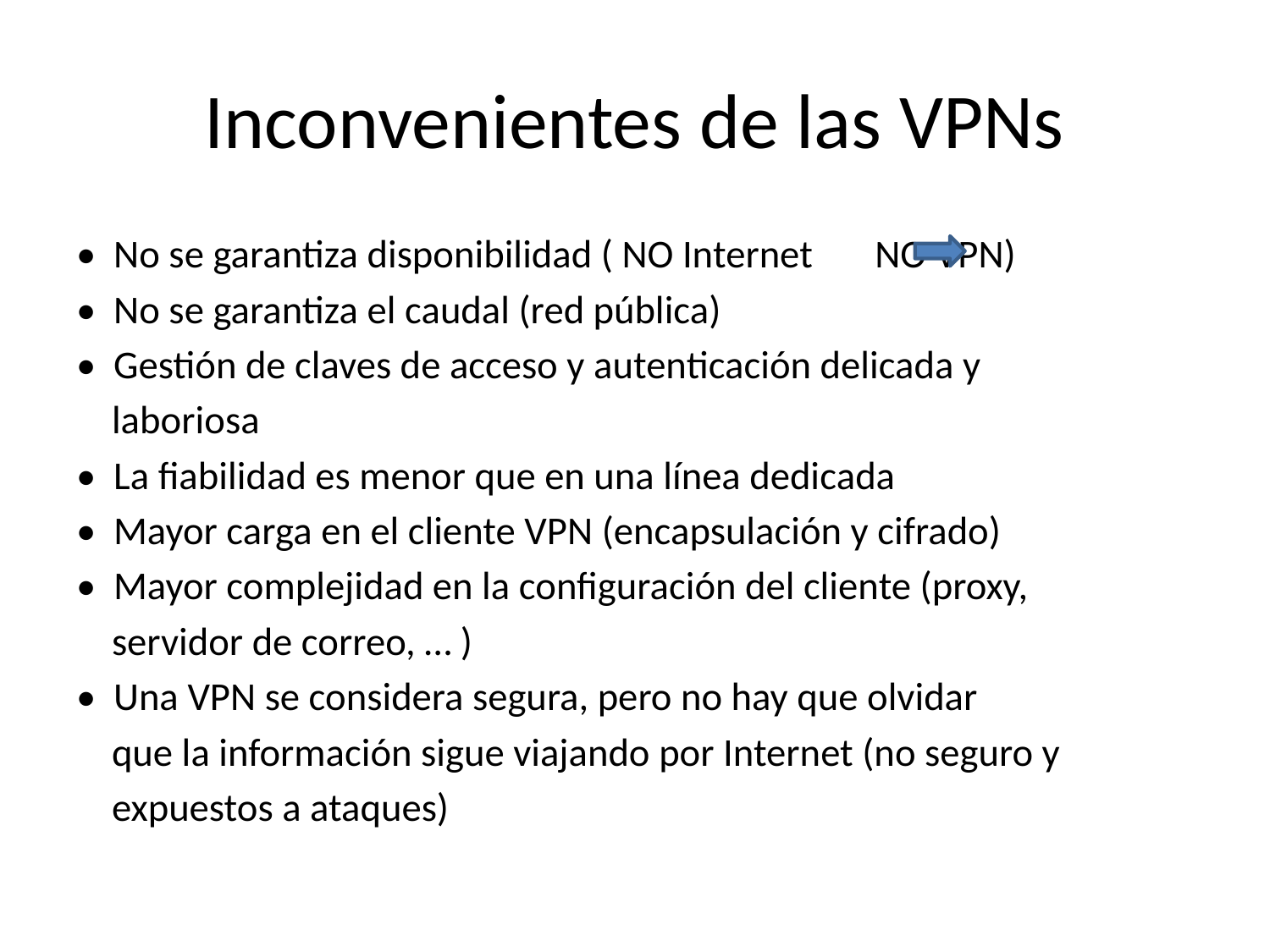

# Inconvenientes de las VPNs
•  No se garantiza disponibilidad ( NO Internet       NO VPN)
•  No se garantiza el caudal (red pública)
•  Gestión de claves de acceso y autenticación delicada y
    laboriosa
•  La fiabilidad es menor que en una línea dedicada
•  Mayor carga en el cliente VPN (encapsulación y cifrado)
•  Mayor complejidad en la configuración del cliente (proxy,
    servidor de correo, … )
•  Una VPN se considera segura, pero no hay que olvidar
    que la información sigue viajando por Internet (no seguro y
    expuestos a ataques)